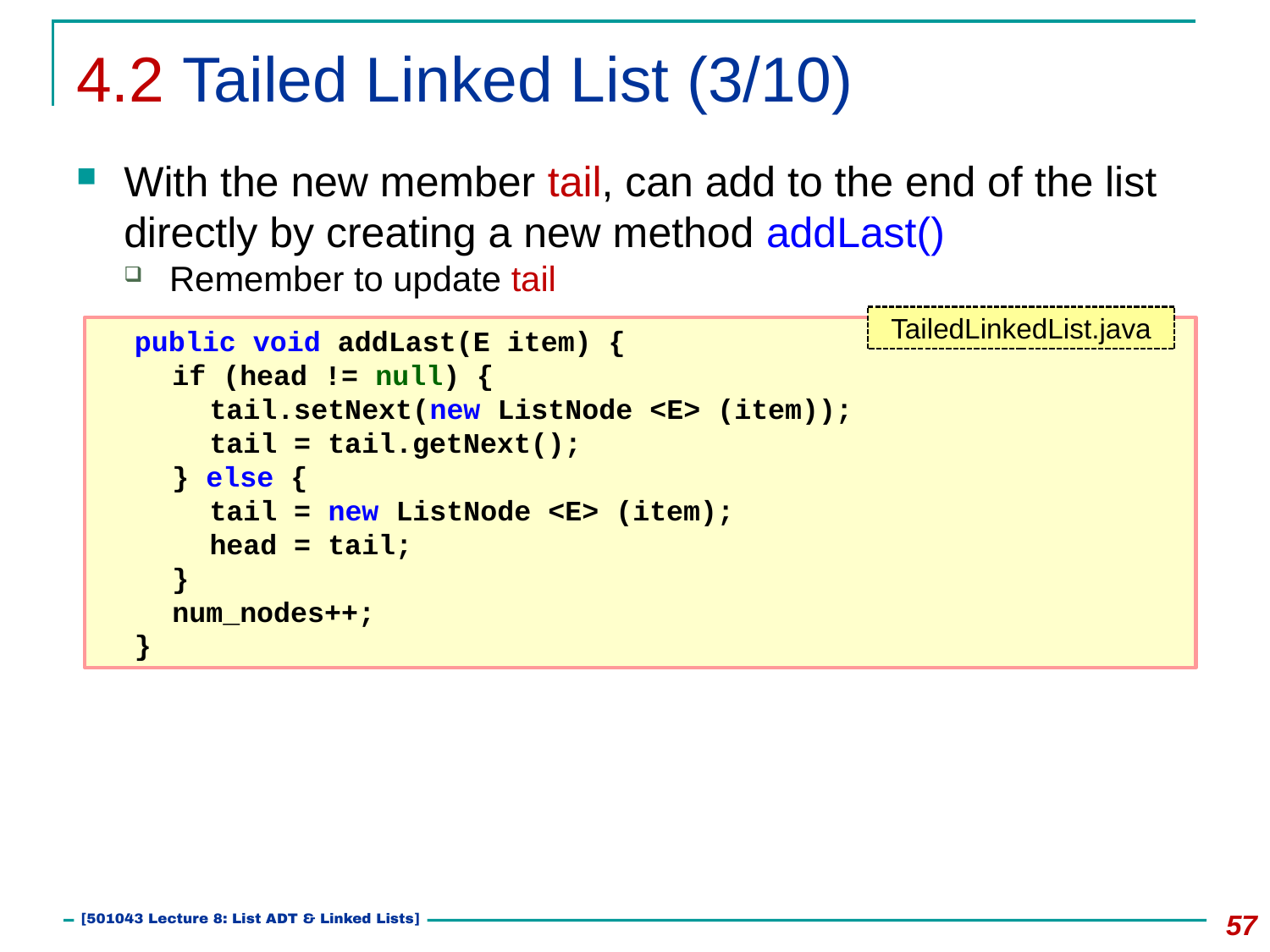

# 4.2 Tailed Linked List (3/10)
With the new member tail, can add to the end of the list directly by creating a new method addLast()
Remember to update tail
TailedLinkedList.java
	public void addLast(E item) {
		if (head != null) {
			tail.setNext(new ListNode <E> (item));
			tail = tail.getNext();
		} else {
			tail = new ListNode <E> (item);
			head = tail;
		}
		num_nodes++;
	}
57
[501043 Lecture 8: List ADT & Linked Lists]